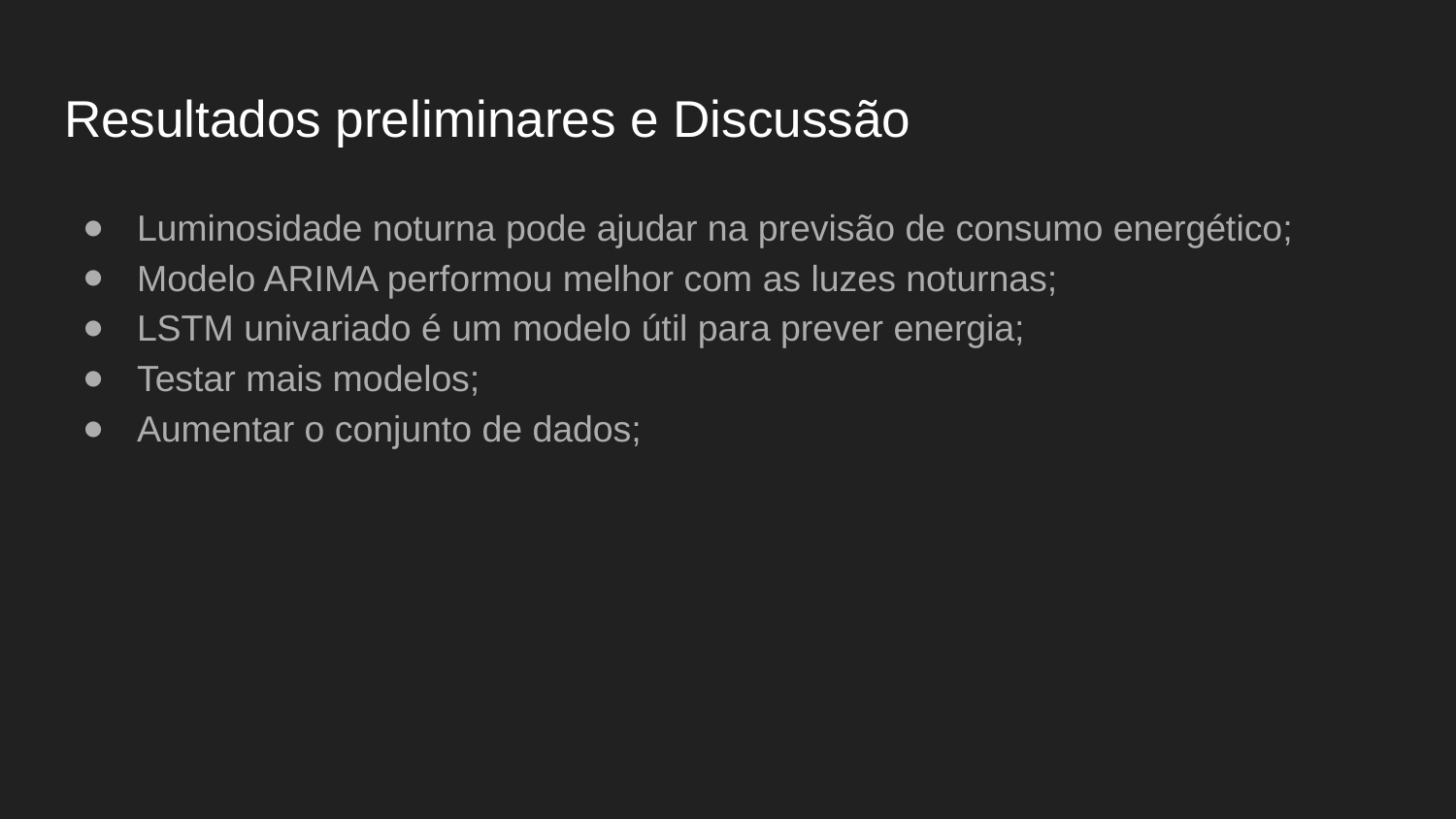

# Resultados preliminares e Discussão
Luminosidade noturna pode ajudar na previsão de consumo energético;
Modelo ARIMA performou melhor com as luzes noturnas;
LSTM univariado é um modelo útil para prever energia;
Testar mais modelos;
Aumentar o conjunto de dados;